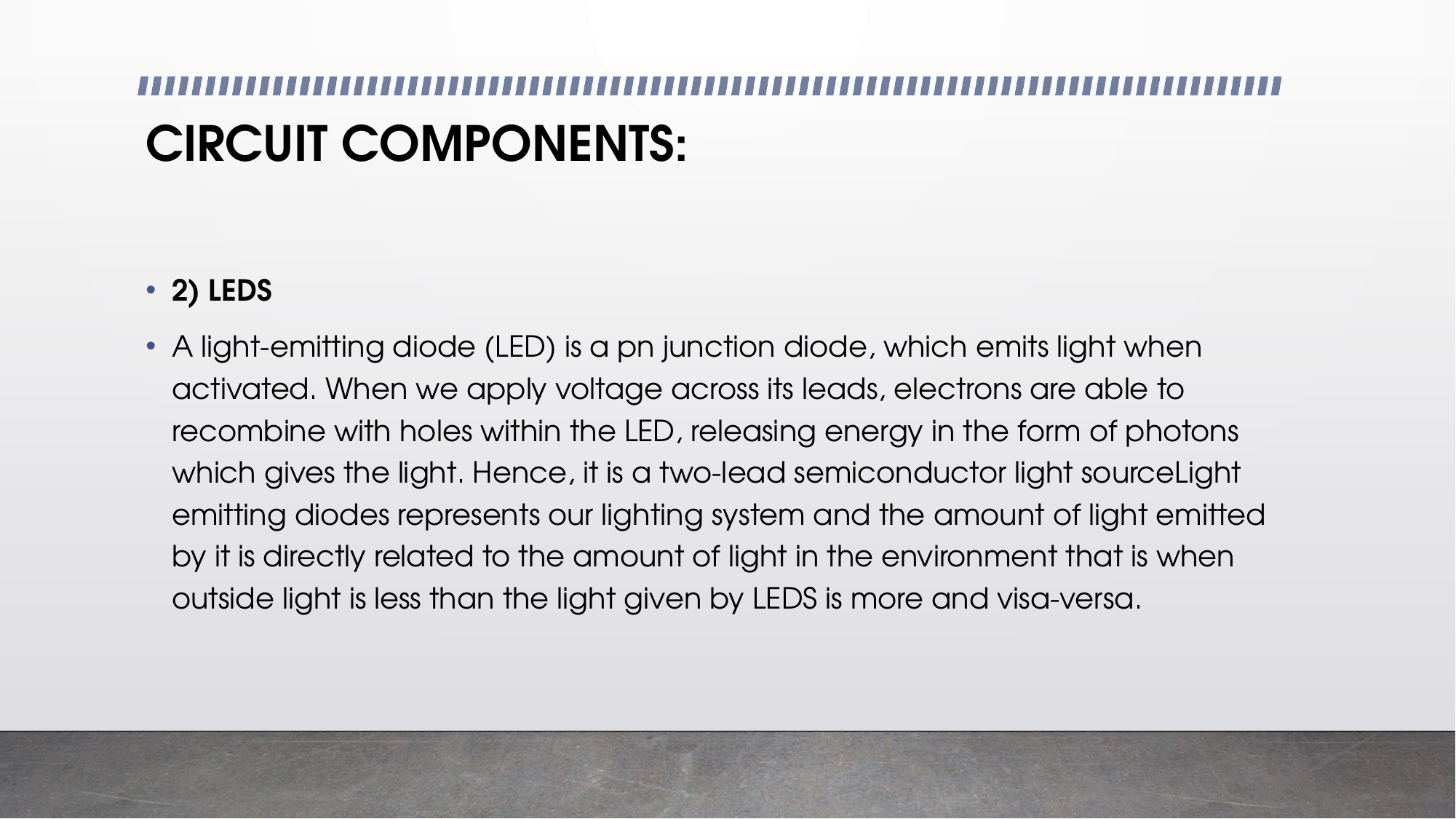

# CIRCUIT COMPONENTS:
2) LEDS
A light-emitting diode (LED) is a pn junction diode, which emits light when activated. When we apply voltage across its leads, electrons are able to recombine with holes within the LED, releasing energy in the form of photons which gives the light. Hence, it is a two-lead semiconductor light sourceLight emitting diodes represents our lighting system and the amount of light emitted by it is directly related to the amount of light in the environment that is when outside light is less than the light given by LEDS is more and visa-versa.